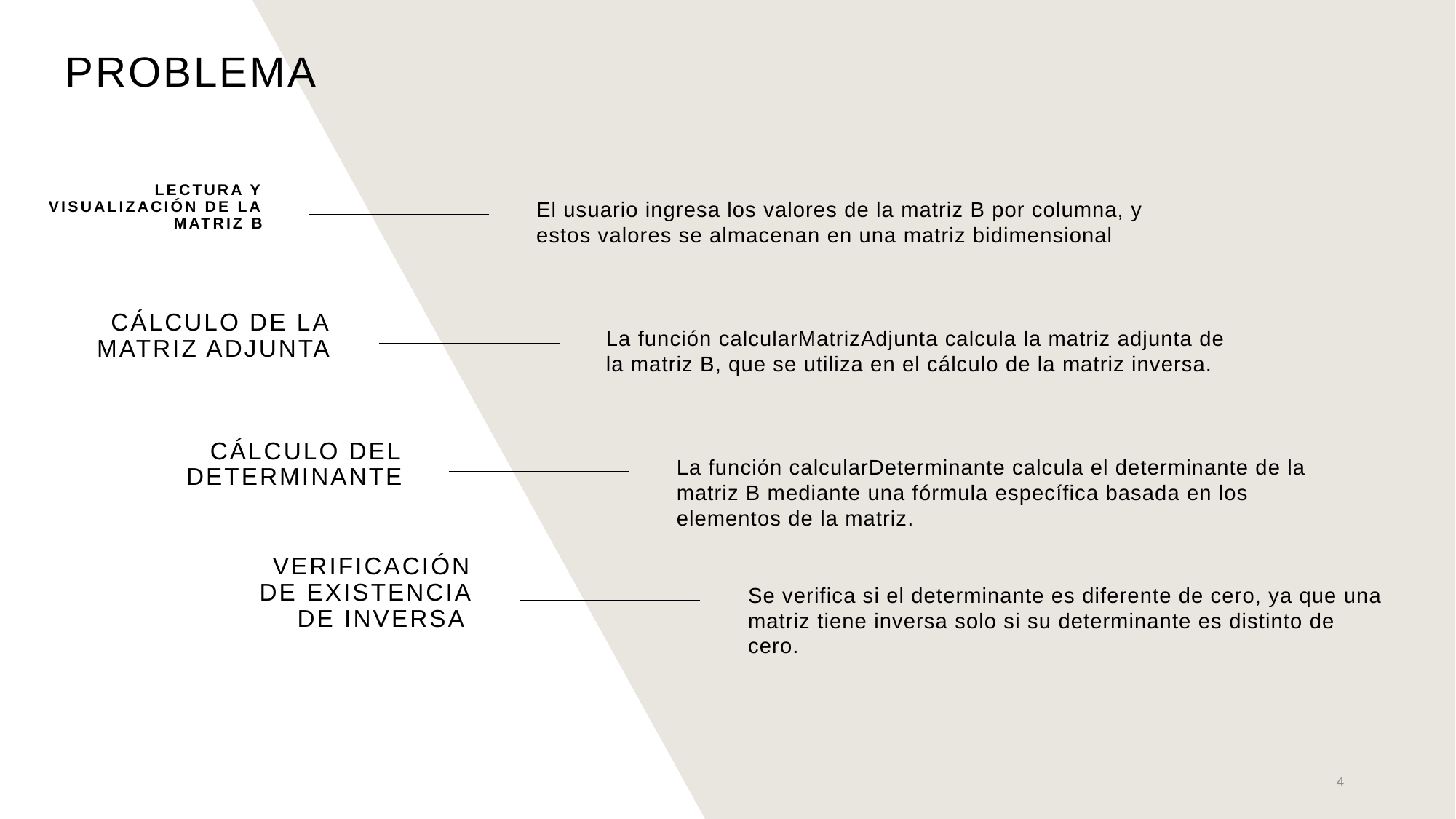

# PROBLEMA
Lectura y Visualización de la Matriz B
El usuario ingresa los valores de la matriz B por columna, y estos valores se almacenan en una matriz bidimensional
Cálculo de la Matriz adjunta
La función calcularMatrizAdjunta calcula la matriz adjunta de la matriz B, que se utiliza en el cálculo de la matriz inversa.
Cálculo del Determinante
La función calcularDeterminante calcula el determinante de la matriz B mediante una fórmula específica basada en los elementos de la matriz.

Verificación de Existencia de Inversa
Se verifica si el determinante es diferente de cero, ya que una matriz tiene inversa solo si su determinante es distinto de cero.
4